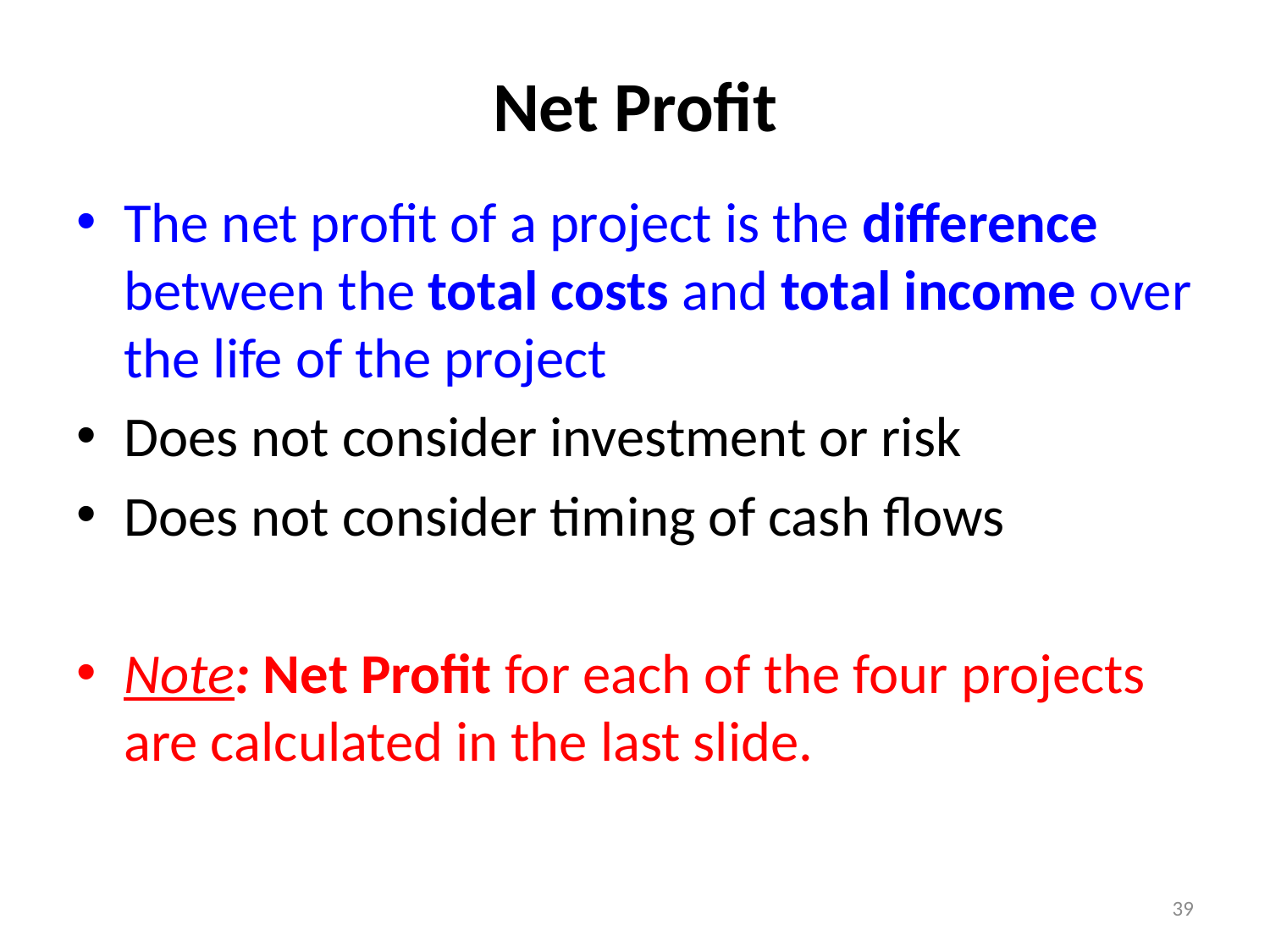

# Net Profit
The net profit of a project is the difference between the total costs and total income over the life of the project
Does not consider investment or risk
Does not consider timing of cash flows

Note: Net Profit for each of the four projects  are calculated in the last slide.

39